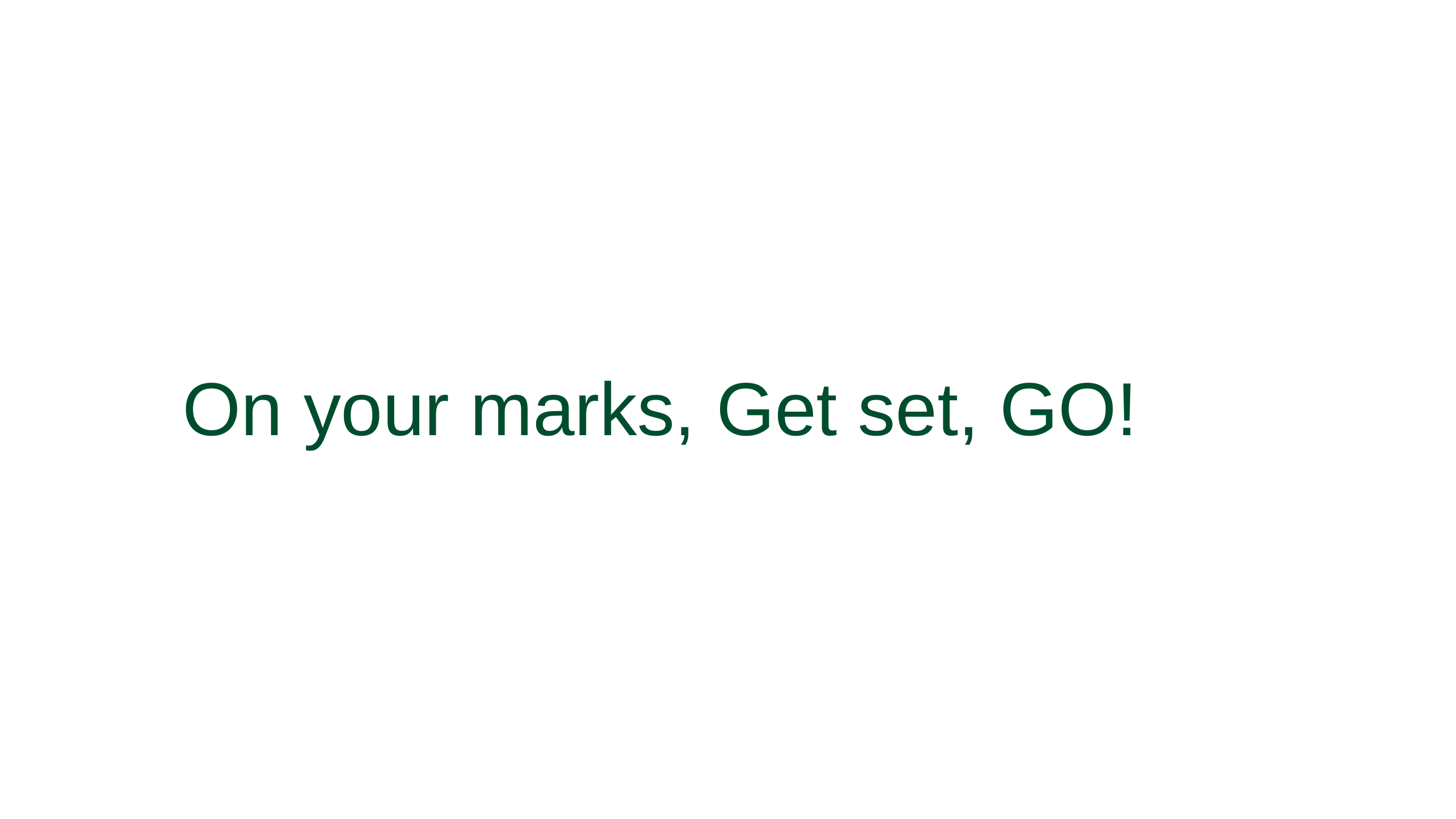

# On your marks, Get set, GO!